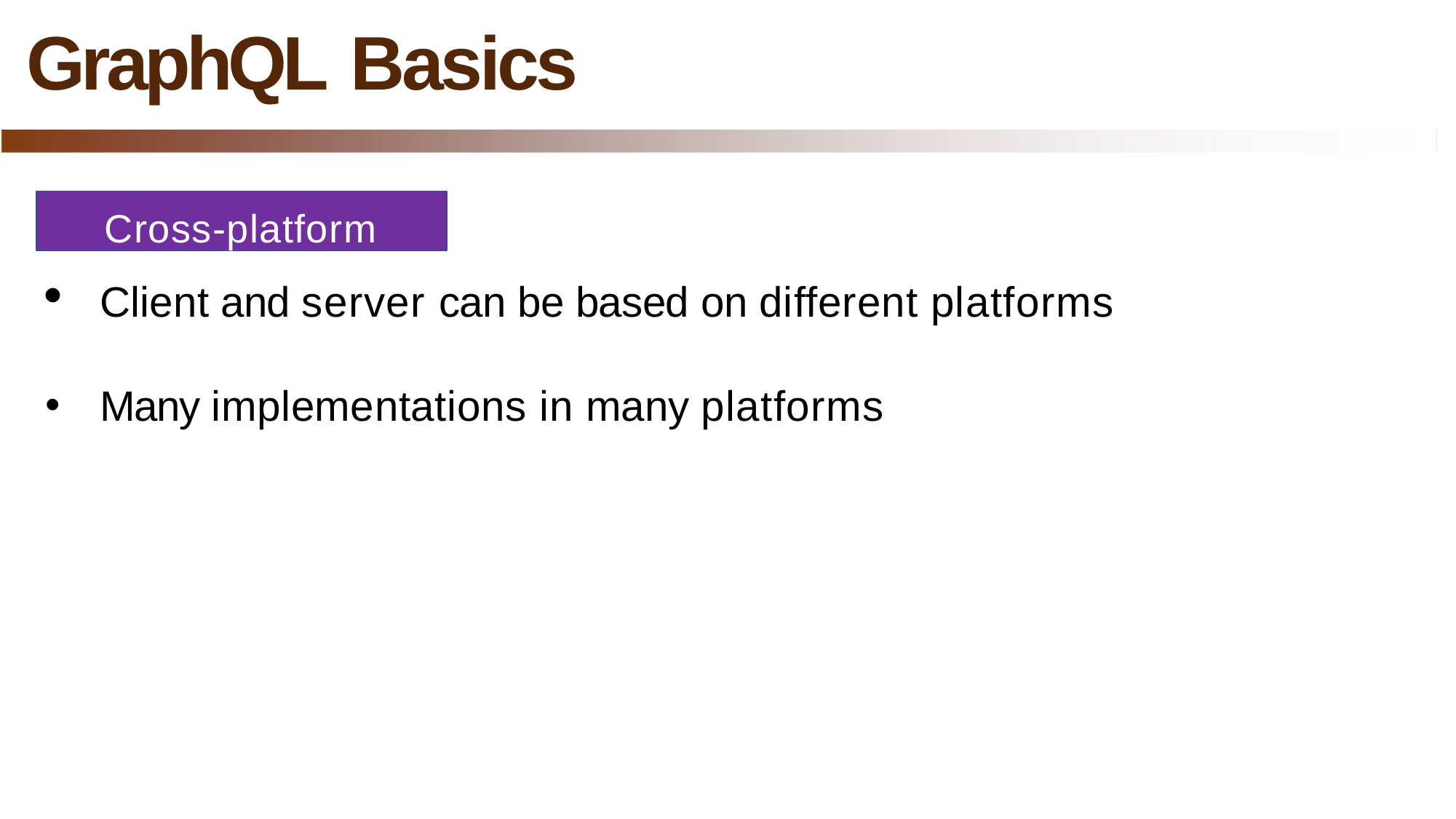

# GraphQL Basics

Cross-platform
Client and server can be based on different platforms

Many implementations in many platforms